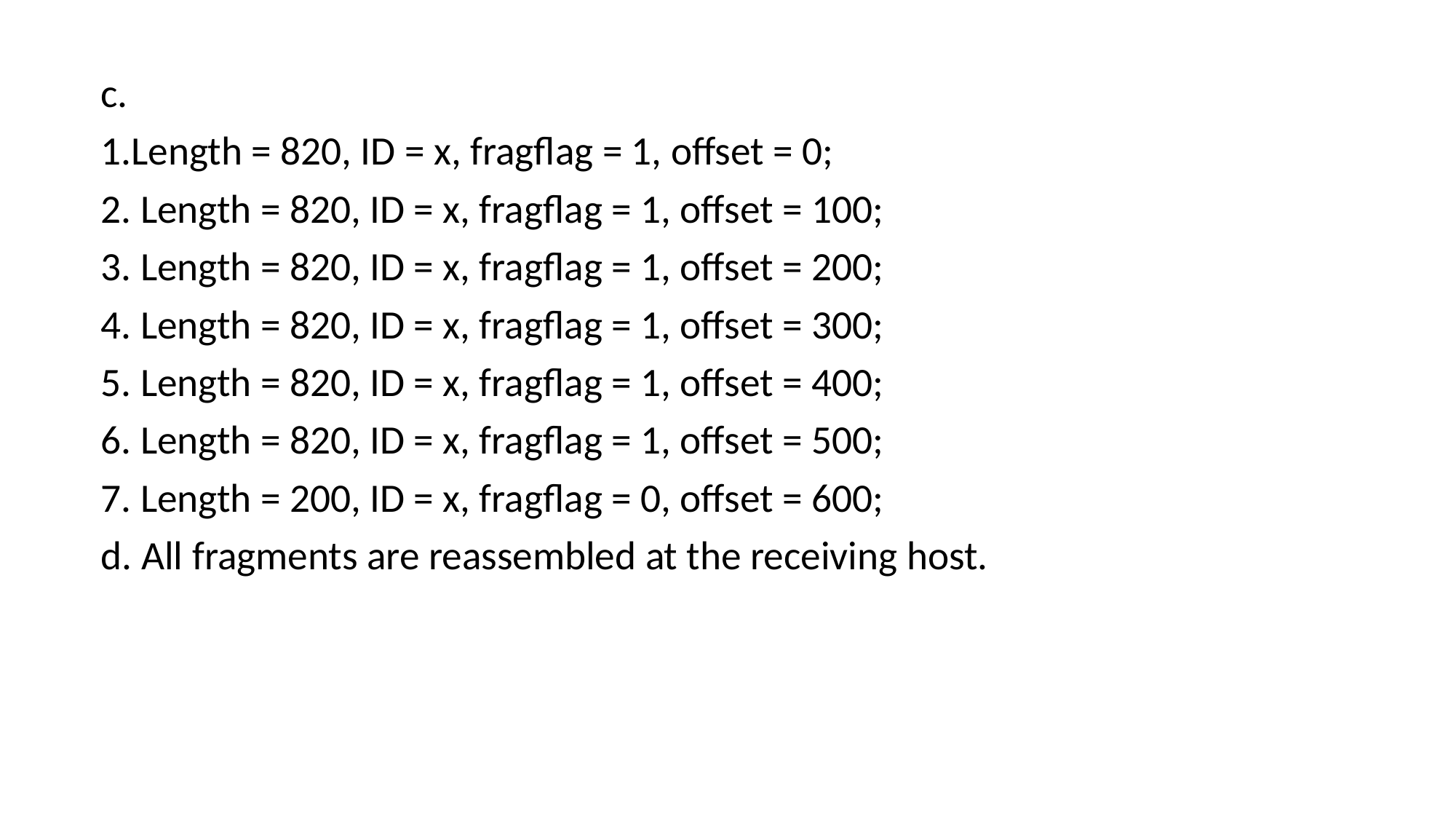

c.
1.Length = 820, ID = x, fragflag = 1, offset = 0;
2. Length = 820, ID = x, fragflag = 1, offset = 100;
3. Length = 820, ID = x, fragflag = 1, offset = 200;
4. Length = 820, ID = x, fragflag = 1, offset = 300;
5. Length = 820, ID = x, fragflag = 1, offset = 400;
6. Length = 820, ID = x, fragflag = 1, offset = 500;
7. Length = 200, ID = x, fragflag = 0, offset = 600;
d. All fragments are reassembled at the receiving host.